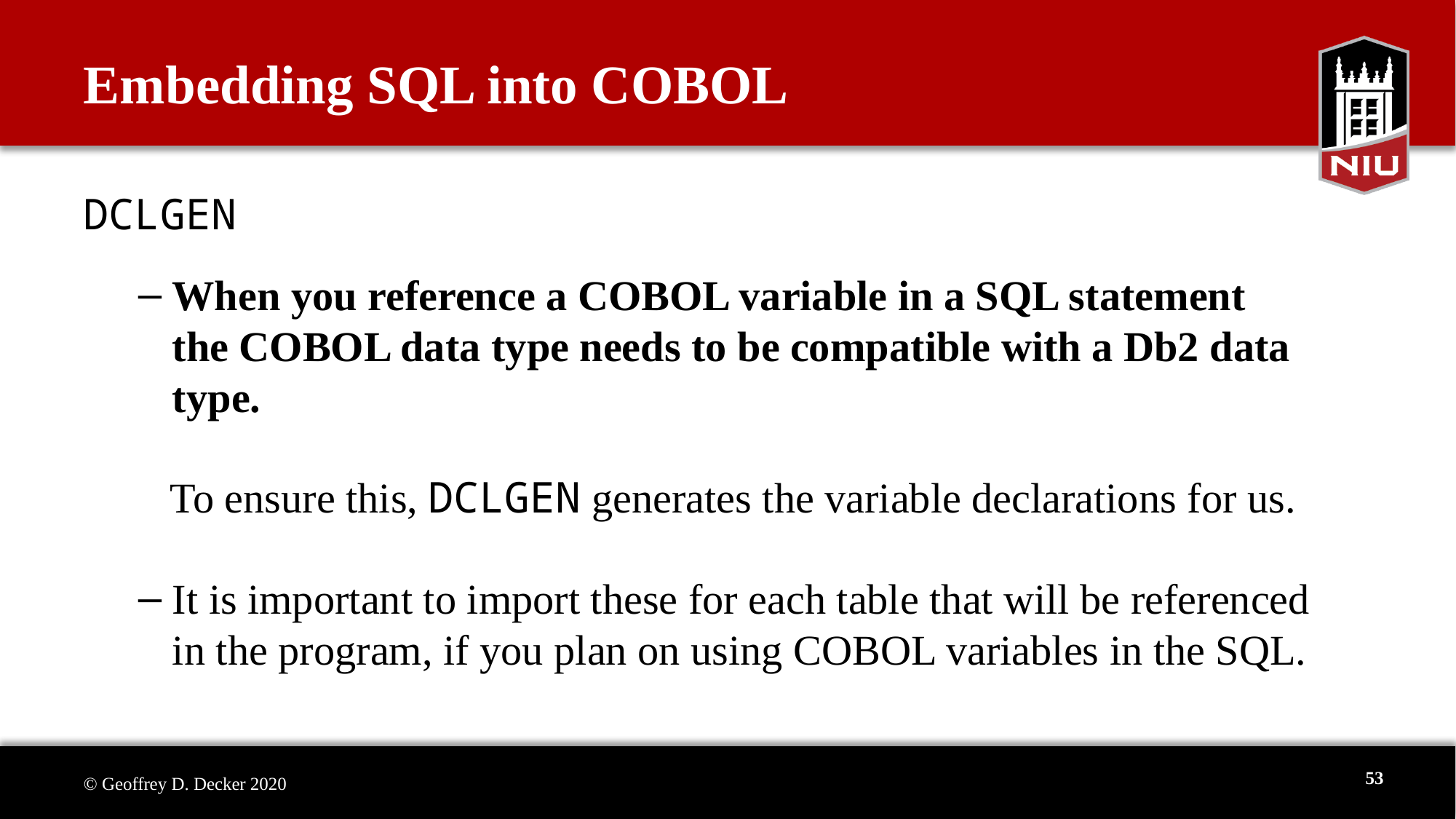

# Embedding SQL into COBOL
DCLGEN

When you reference a COBOL variable in a SQL statement
the COBOL data type needs to be compatible with a Db2 data
type.

   To ensure this, DCLGEN generates the variable declarations for us.

It is important to import these for each table that will be referenced in the program, if you plan on using COBOL variables in the SQL.
53
© Geoffrey D. Decker 2020